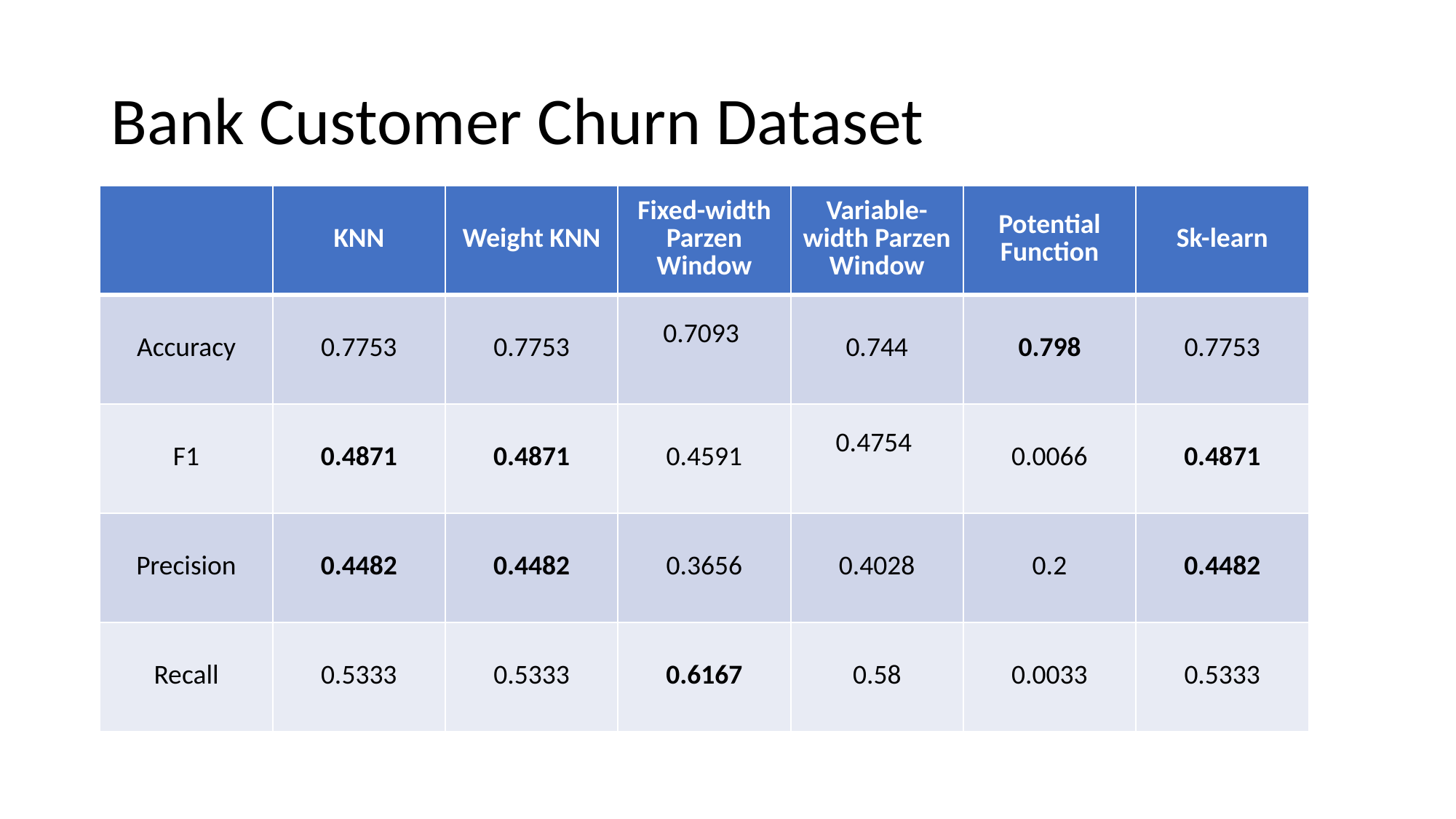

# Bank Customer Churn Dataset
|  | KNN | Weight KNN | Fixed-width Parzen Window | Variable-width Parzen Window | Potential Function | Sk-learn |
| --- | --- | --- | --- | --- | --- | --- |
| Accuracy | 0.7753 | 0.7753 | 0.7093 | 0.744 | 0.798 | 0.7753 |
| F1 | 0.4871 | 0.4871 | 0.4591 | 0.4754 | 0.0066 | 0.4871 |
| Precision | 0.4482 | 0.4482 | 0.3656 | 0.4028 | 0.2 | 0.4482 |
| Recall | 0.5333 | 0.5333 | 0.6167 | 0.58 | 0.0033 | 0.5333 |